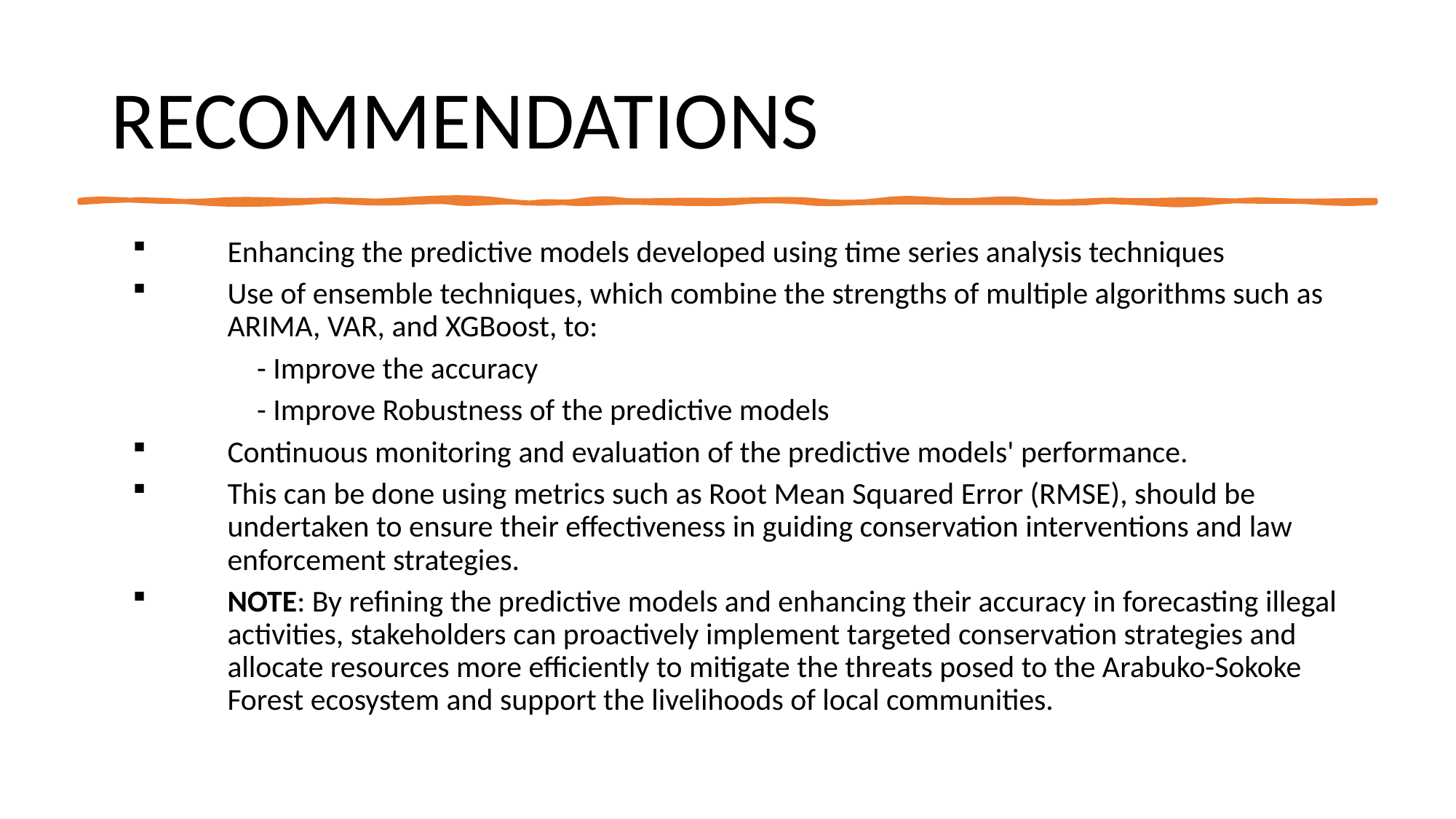

# RECOMMENDATIONS

Enhancing the predictive models developed using time series analysis techniques
Use of ensemble techniques, which combine the strengths of multiple algorithms such as ARIMA, VAR, and XGBoost, to:
                  - Improve the accuracy
                  - Improve Robustness of the predictive models
Continuous monitoring and evaluation of the predictive models' performance.
This can be done using metrics such as Root Mean Squared Error (RMSE), should be undertaken to ensure their effectiveness in guiding conservation interventions and law enforcement strategies.
NOTE: By refining the predictive models and enhancing their accuracy in forecasting illegal activities, stakeholders can proactively implement targeted conservation strategies and allocate resources more efficiently to mitigate the threats posed to the Arabuko-Sokoke Forest ecosystem and support the livelihoods of local communities.